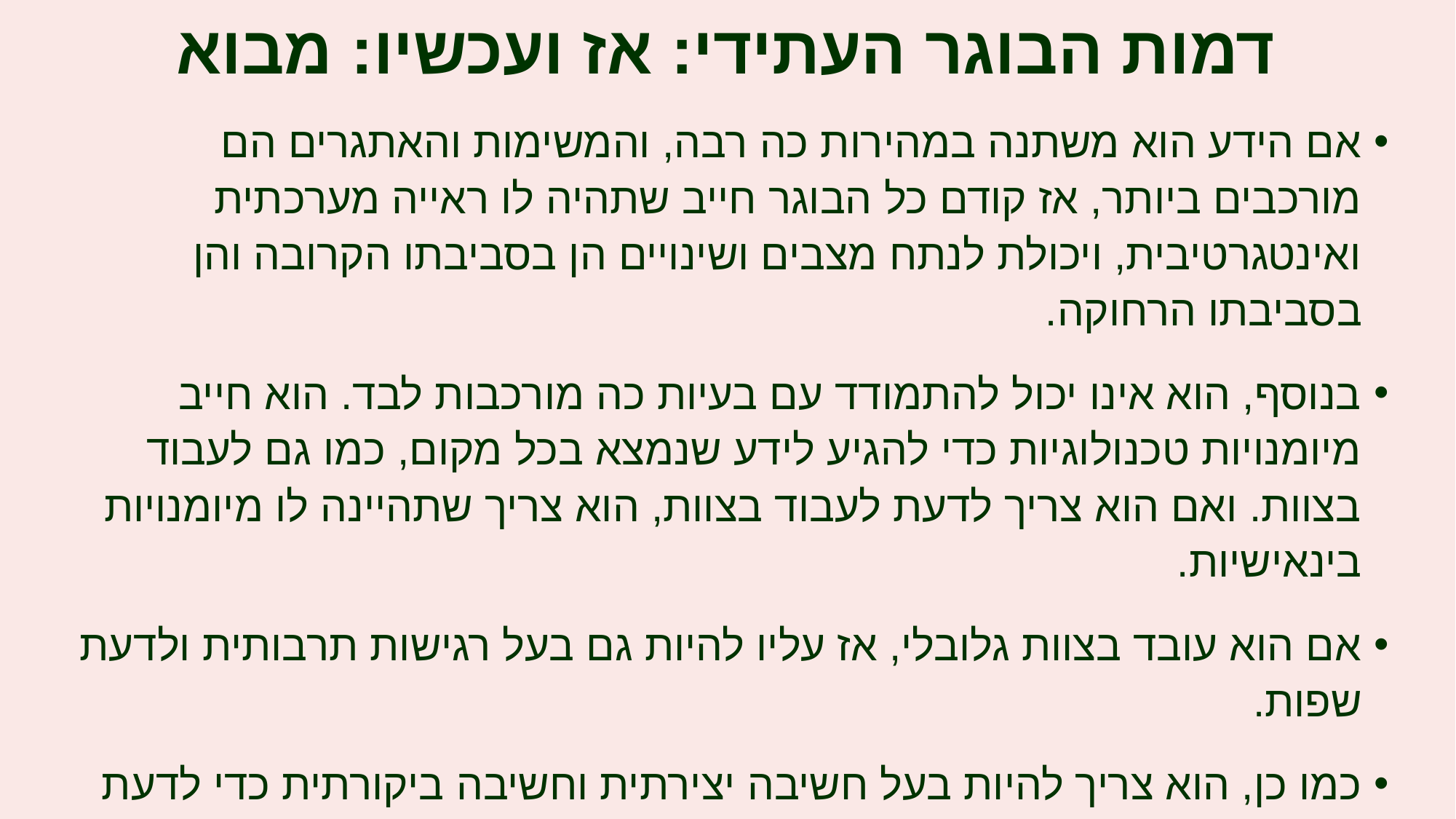

# דמות הבוגר העתידי: אז ועכשיו: מבוא
אם הידע הוא משתנה במהירות כה רבה, והמשימות והאתגרים הם מורכבים ביותר, אז קודם כל הבוגר חייב שתהיה לו ראייה מערכתית ואינטגרטיבית, ויכולת לנתח מצבים ושינויים הן בסביבתו הקרובה והן בסביבתו הרחוקה.
בנוסף, הוא אינו יכול להתמודד עם בעיות כה מורכבות לבד. הוא חייב מיומנויות טכנולוגיות כדי להגיע לידע שנמצא בכל מקום, כמו גם לעבוד בצוות. ואם הוא צריך לדעת לעבוד בצוות, הוא צריך שתהיינה לו מיומנויות בינאישיות.
אם הוא עובד בצוות גלובלי, אז עליו להיות גם בעל רגישות תרבותית ולדעת שפות.
כמו כן, הוא צריך להיות בעל חשיבה יצירתית וחשיבה ביקורתית כדי לדעת למיין ולסווג את כל הידע הזה, לדעת אם הוא אמין ומדויק. לכן, עליו להיות לומד עצמאי.